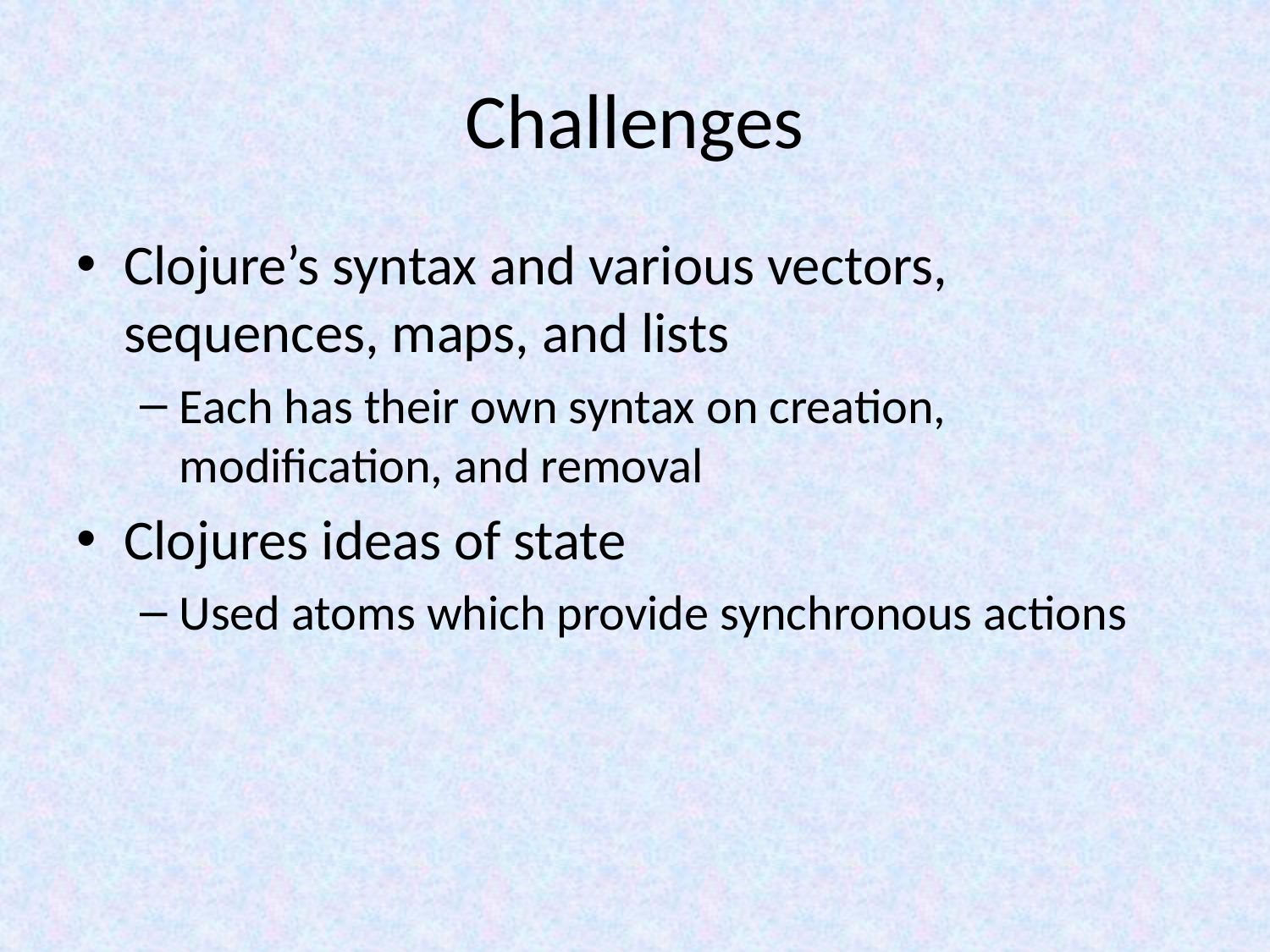

# Challenges
Clojure’s syntax and various vectors, sequences, maps, and lists
Each has their own syntax on creation, modification, and removal
Clojures ideas of state
Used atoms which provide synchronous actions